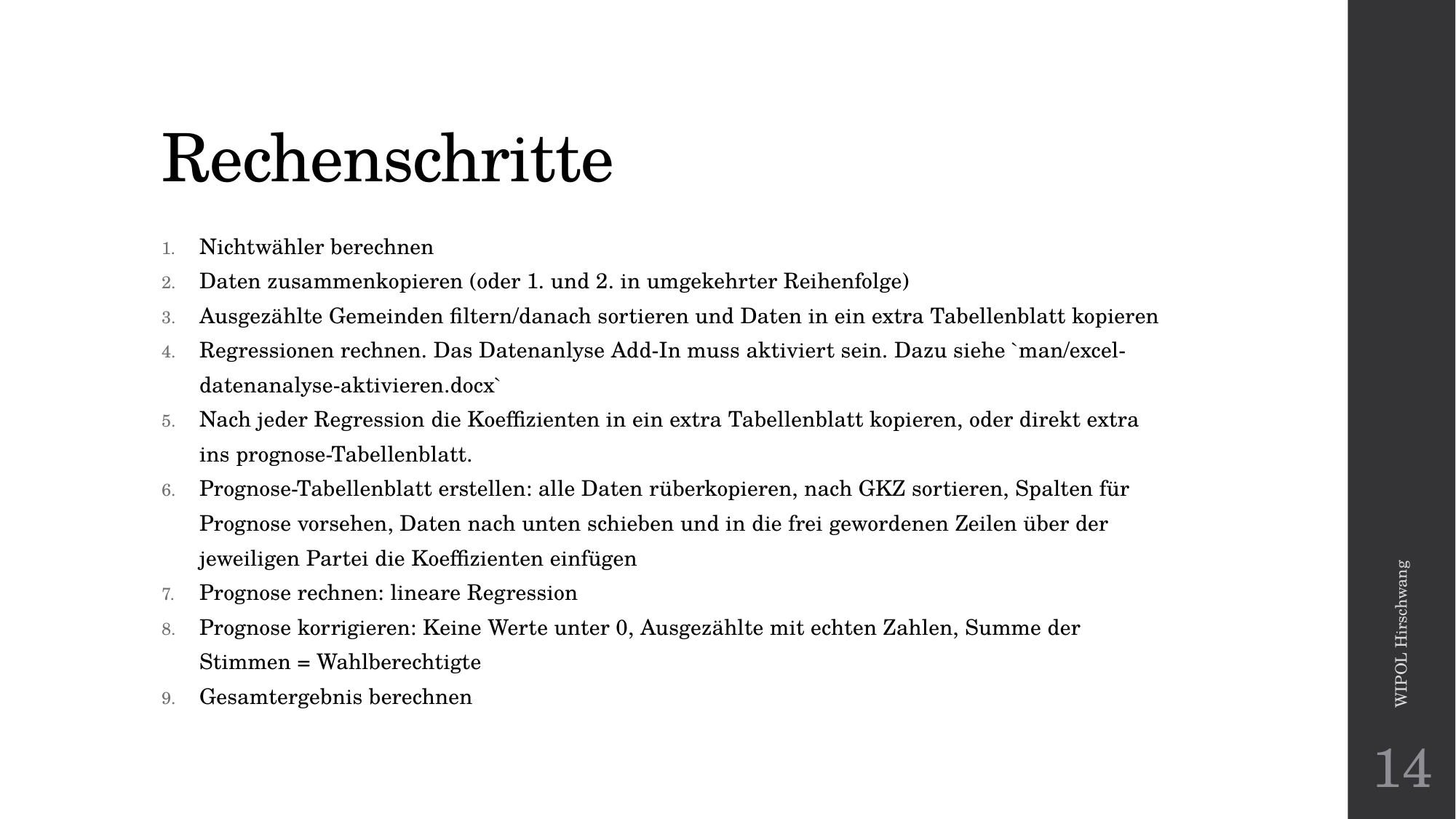

# Rechenschritte
Nichtwähler berechnen
Daten zusammenkopieren (oder 1. und 2. in umgekehrter Reihenfolge)
Ausgezählte Gemeinden filtern/danach sortieren und Daten in ein extra Tabellenblatt kopieren
Regressionen rechnen. Das Datenanlyse Add-In muss aktiviert sein. Dazu siehe `man/excel-datenanalyse-aktivieren.docx`
Nach jeder Regression die Koeffizienten in ein extra Tabellenblatt kopieren, oder direkt extra ins prognose-Tabellenblatt.
Prognose-Tabellenblatt erstellen: alle Daten rüberkopieren, nach GKZ sortieren, Spalten für Prognose vorsehen, Daten nach unten schieben und in die frei gewordenen Zeilen über der jeweiligen Partei die Koeffizienten einfügen
Prognose rechnen: lineare Regression
Prognose korrigieren: Keine Werte unter 0, Ausgezählte mit echten Zahlen, Summe der Stimmen = Wahlberechtigte
Gesamtergebnis berechnen
WIPOL Hirschwang
14